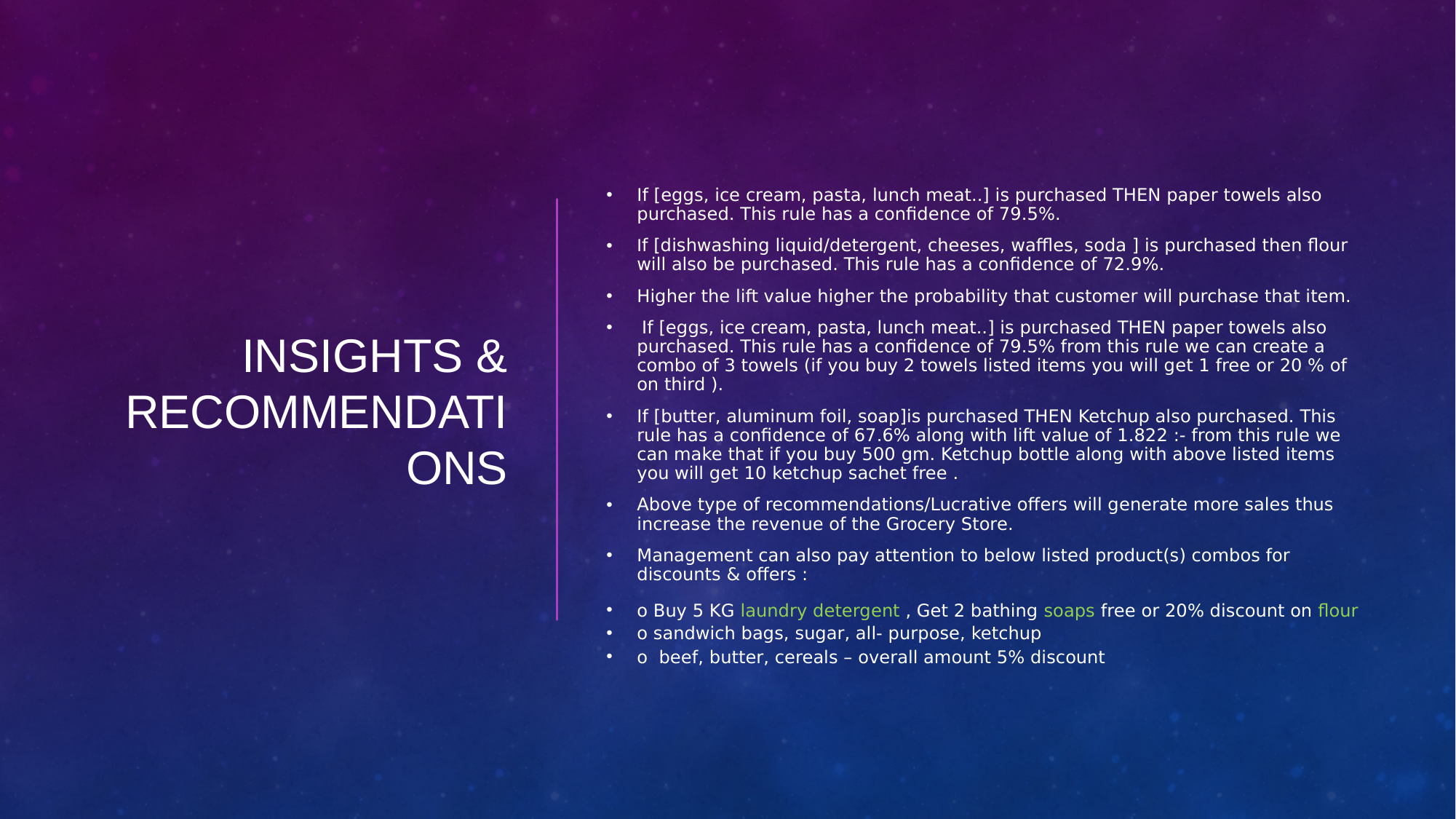

# INSIGHTS & RECOMMENDATIONS

If [eggs, ice cream, pasta, lunch meat..] is purchased THEN paper towels also purchased. This rule has a confidence of 79.5%.
If [dishwashing liquid/detergent, cheeses, waffles, soda ] is purchased then flour will also be purchased. This rule has a confidence of 72.9%.
Higher the lift value higher the probability that customer will purchase that item.
 If [eggs, ice cream, pasta, lunch meat..] is purchased THEN paper towels also purchased. This rule has a confidence of 79.5% from this rule we can create a combo of 3 towels (if you buy 2 towels listed items you will get 1 free or 20 % of on third ).
If [butter, aluminum foil, soap]is purchased THEN Ketchup also purchased. This rule has a confidence of 67.6% along with lift value of 1.822 :- from this rule we can make that if you buy 500 gm. Ketchup bottle along with above listed items you will get 10 ketchup sachet free .
Above type of recommendations/Lucrative offers will generate more sales thus increase the revenue of the Grocery Store.
Management can also pay attention to below listed product(s) combos for discounts & offers :
o Buy 5 KG laundry detergent , Get 2 bathing soaps free or 20% discount on flour
o sandwich bags, sugar, all- purpose, ketchup
o  beef, butter, cereals – overall amount 5% discount